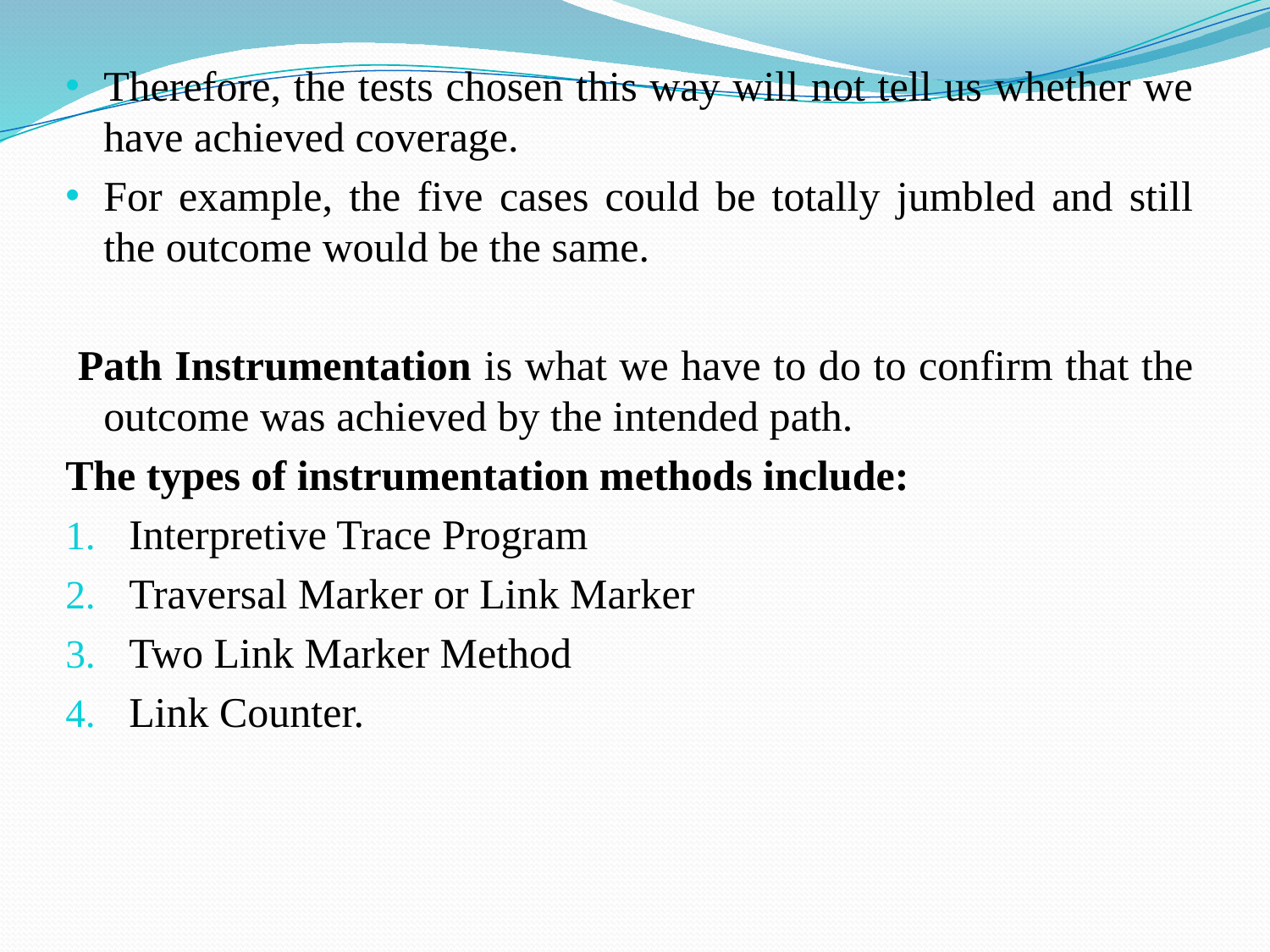

Therefore, the tests chosen this way will not tell us whether we have achieved coverage.
For example, the five cases could be totally jumbled and still the outcome would be the same.

 Path Instrumentation is what we have to do to confirm that the outcome was achieved by the intended path.
The types of instrumentation methods include:
Interpretive Trace Program
Traversal Marker or Link Marker
Two Link Marker Method
Link Counter.